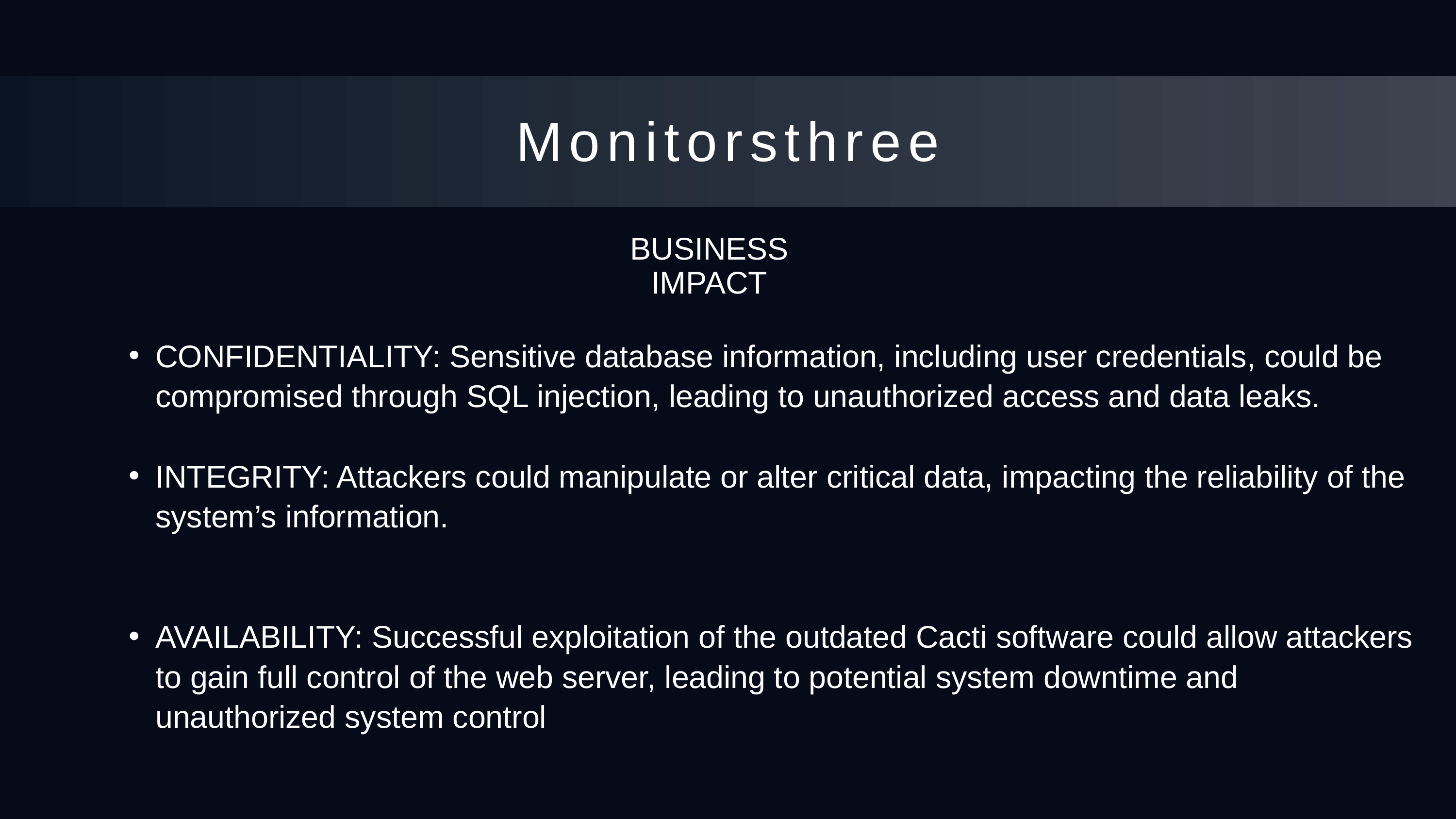

Monitorsthree
BUSINESS IMPACT
CONFIDENTIALITY: Sensitive database information, including user credentials, could be compromised through SQL injection, leading to unauthorized access and data leaks.

INTEGRITY: Attackers could manipulate or alter critical data, impacting the reliability of the system’s information.

AVAILABILITY: Successful exploitation of the outdated Cacti software could allow attackers to gain full control of the web server, leading to potential system downtime and unauthorized system control